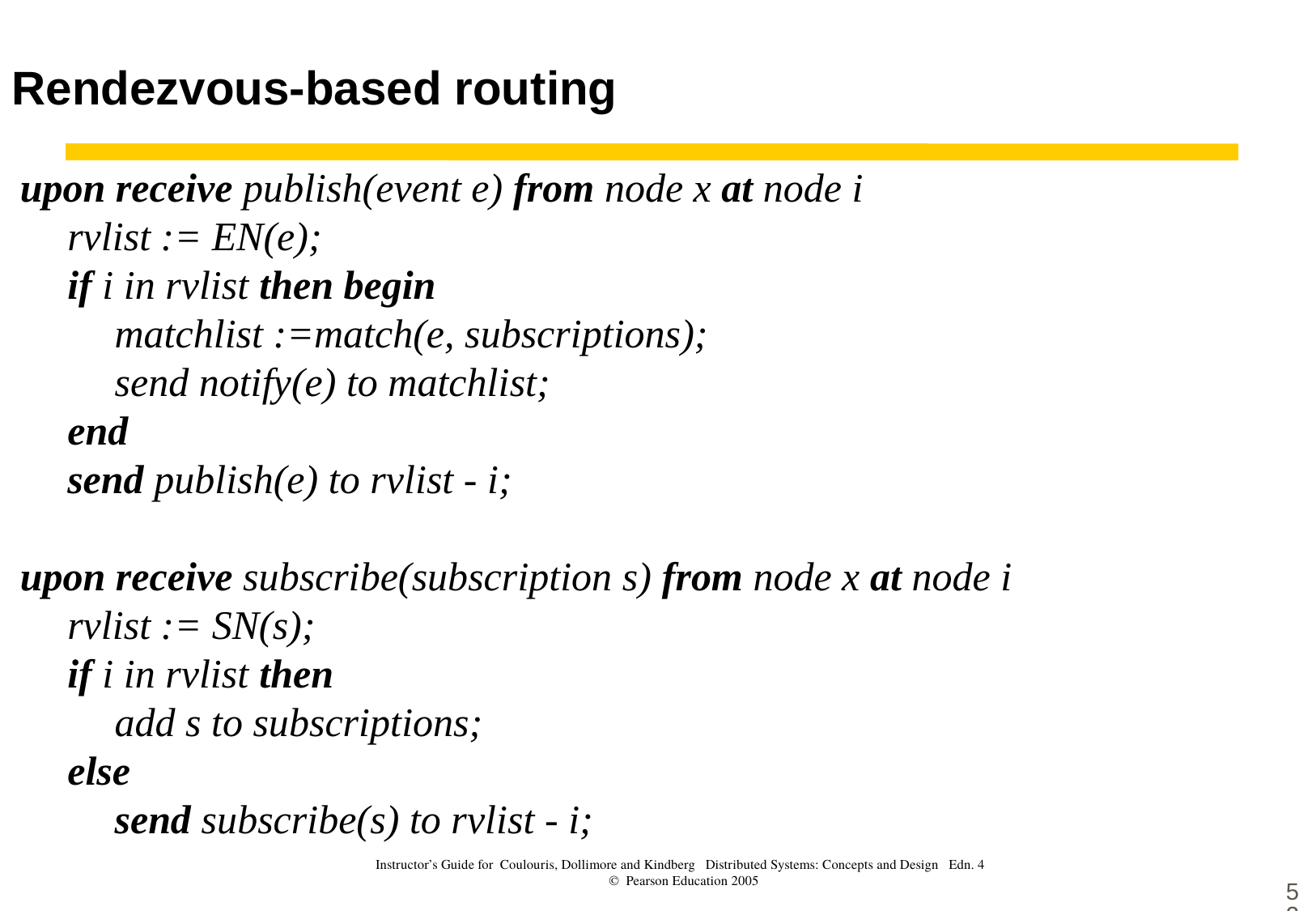

# Rendezvous-based routing

upon receive publish(event e) from node x at node i
	rvlist := EN(e);
	if i in rvlist then begin
		matchlist :=match(e, subscriptions);
		send notify(e) to matchlist;
	end
	send publish(e) to rvlist - i;

upon receive subscribe(subscription s) from node x at node i
	rvlist := SN(s);
	if i in rvlist then
		add s to subscriptions;
	else
 		send subscribe(s) to rvlist - i;
Instructor’s Guide for  Coulouris, Dollimore and Kindberg   Distributed Systems: Concepts and Design   Edn. 4
©  Pearson Education 2005
52